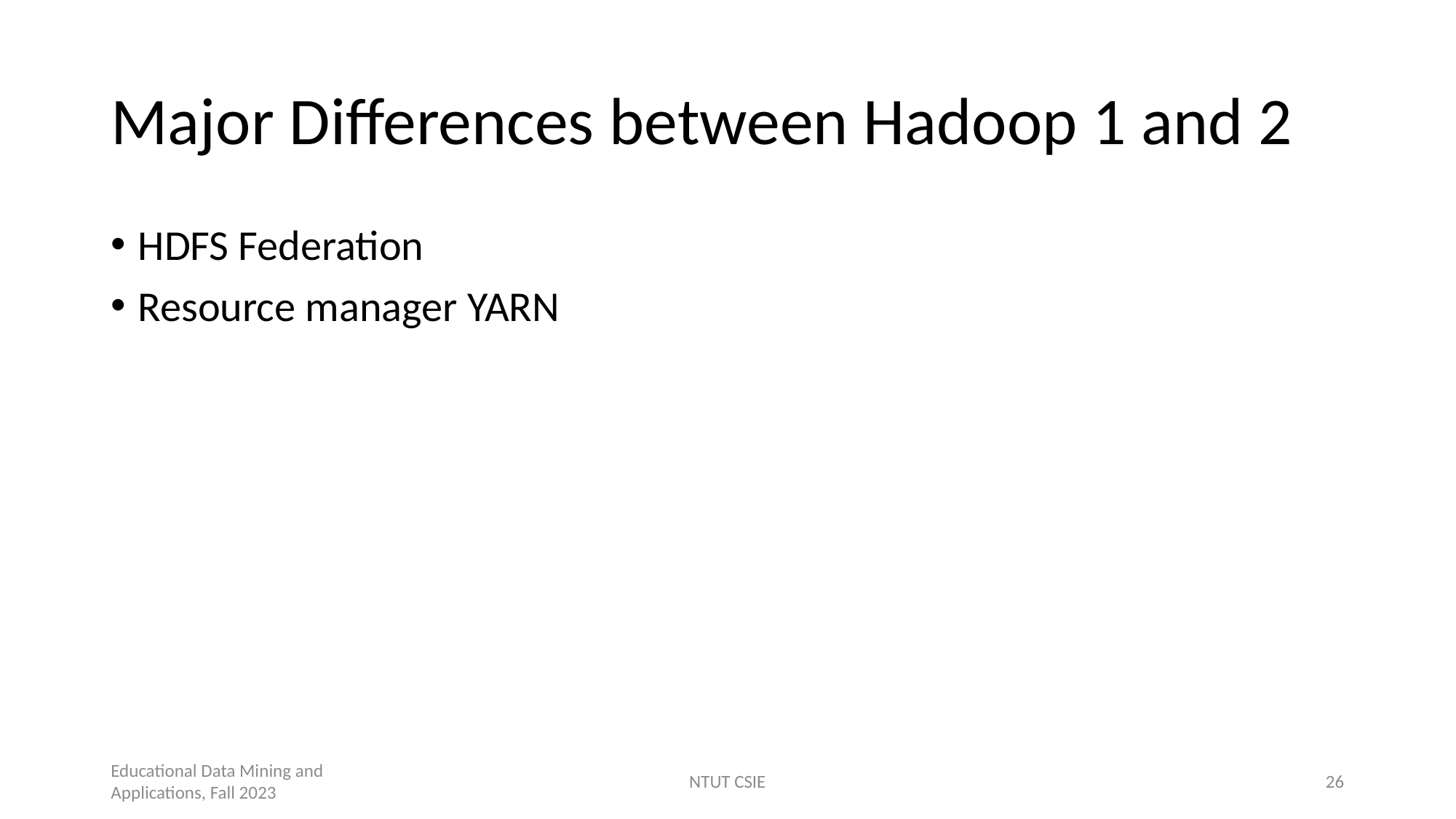

# Major Differences between Hadoop 1 and 2
HDFS Federation
Resource manager YARN
Educational Data Mining and Applications, Fall 2023
NTUT CSIE
26